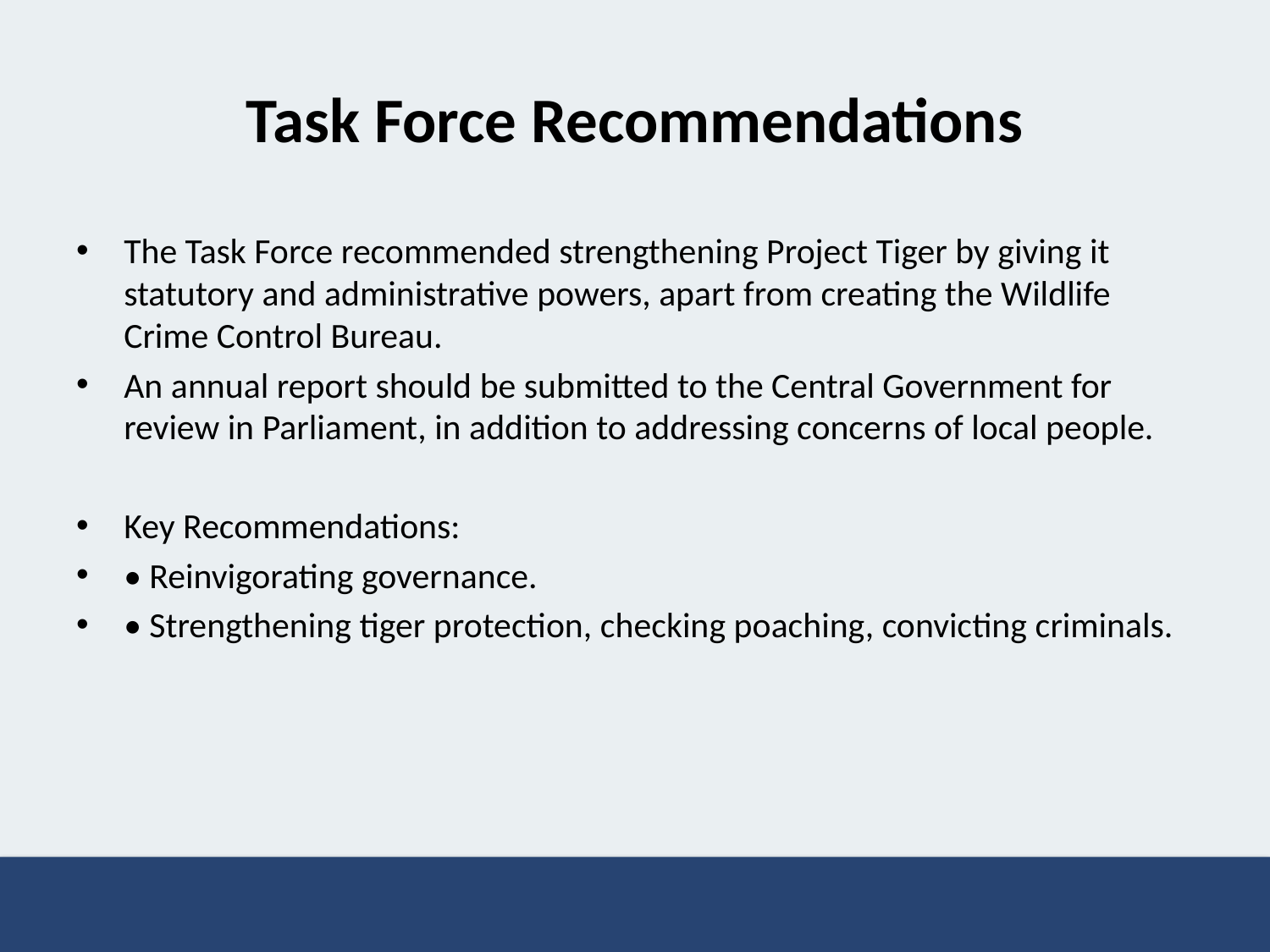

# Task Force Recommendations
The Task Force recommended strengthening Project Tiger by giving it statutory and administrative powers, apart from creating the Wildlife Crime Control Bureau.
An annual report should be submitted to the Central Government for review in Parliament, in addition to addressing concerns of local people.

Key Recommendations:
• Reinvigorating governance.
• Strengthening tiger protection, checking poaching, convicting criminals.